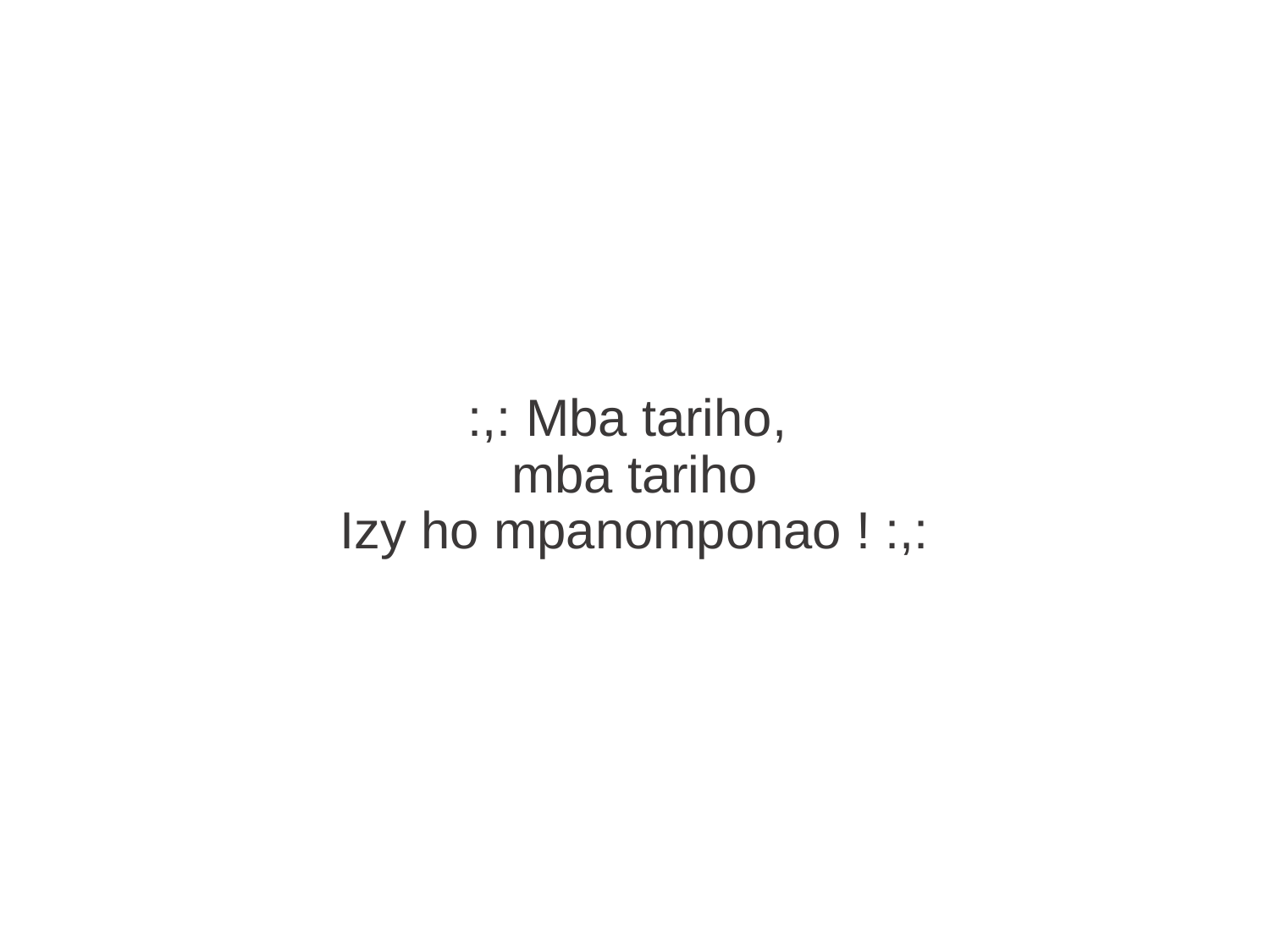

:,: Mba tariho,
mba tariho
Izy ho mpanomponao ! :,: